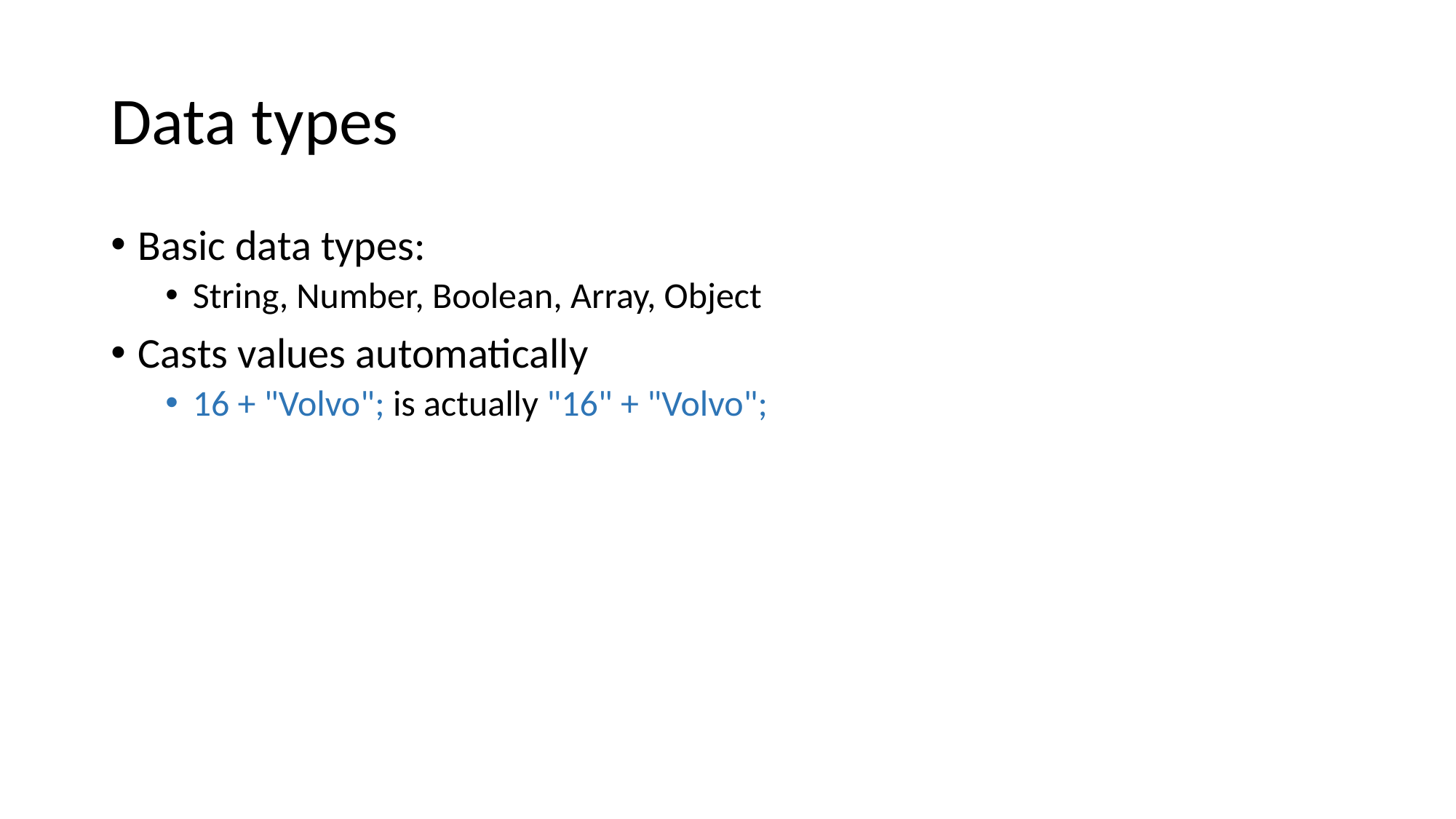

# Data types
Basic data types:
String, Number, Boolean, Array, Object
Casts values automatically
16 + "Volvo"; is actually "16" + "Volvo";